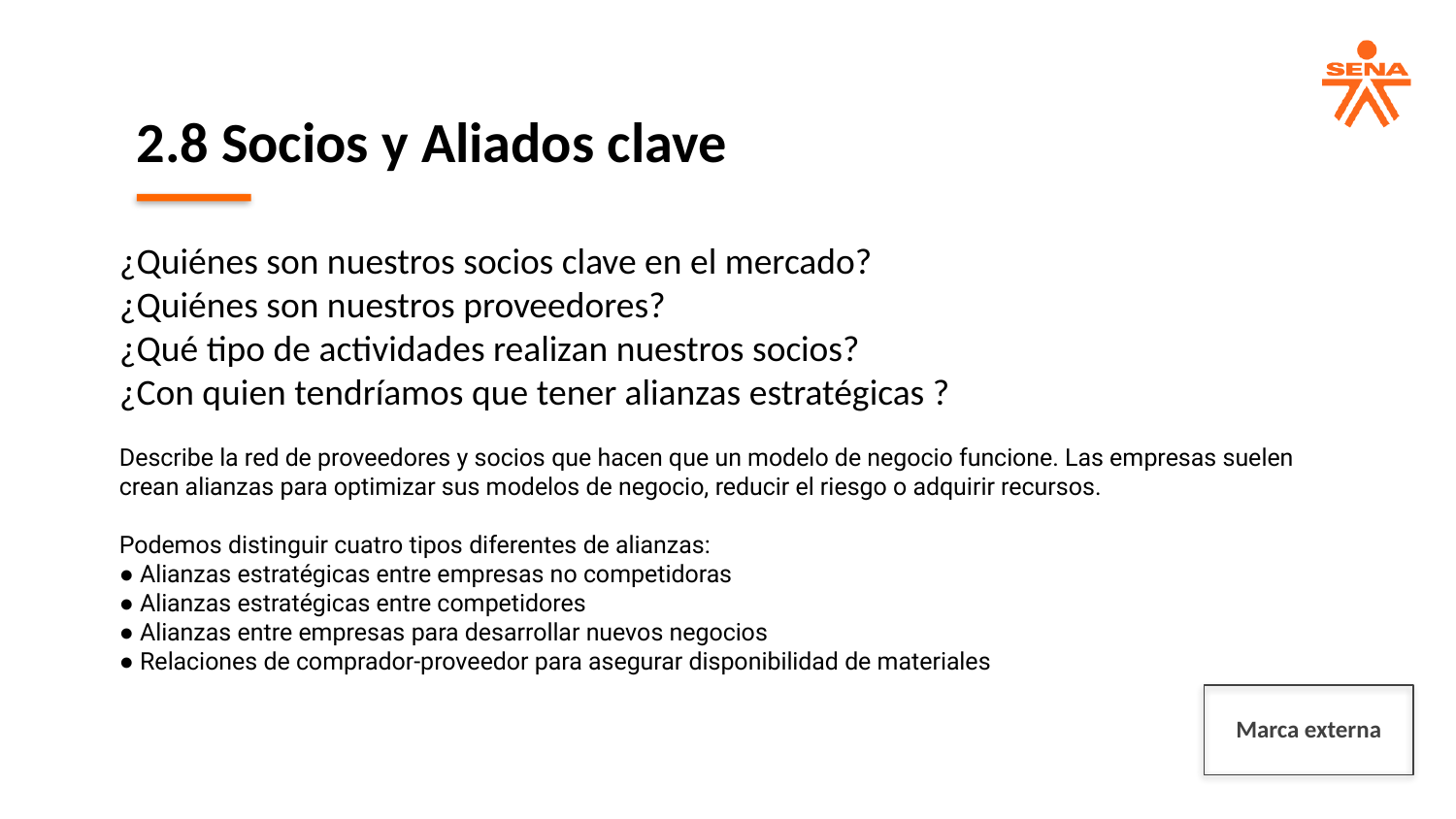

2.8 Socios y Aliados clave

¿Quiénes son nuestros socios clave en el mercado?
¿Quiénes son nuestros proveedores?
¿Qué tipo de actividades realizan nuestros socios?
¿Con quien tendríamos que tener alianzas estratégicas ?
Describe la red de proveedores y socios que hacen que un modelo de negocio funcione. Las empresas suelen crean alianzas para optimizar sus modelos de negocio, reducir el riesgo o adquirir recursos.

Podemos distinguir cuatro tipos diferentes de alianzas:
● Alianzas estratégicas entre empresas no competidoras
● Alianzas estratégicas entre competidores
● Alianzas entre empresas para desarrollar nuevos negocios
● Relaciones de comprador-proveedor para asegurar disponibilidad de materiales

Marca externa